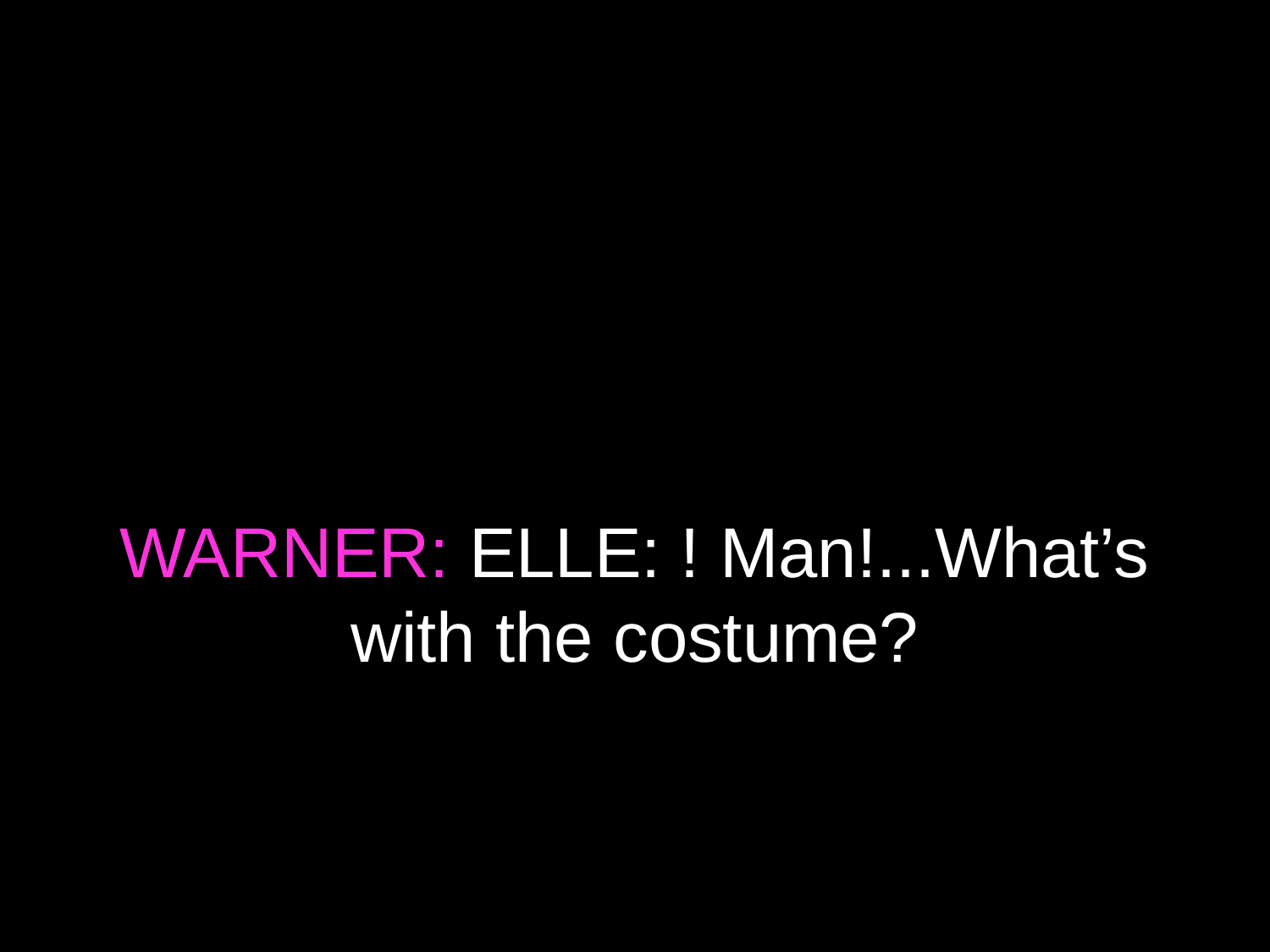

# WARNER: ELLE: ! Man!...What’s with the costume?